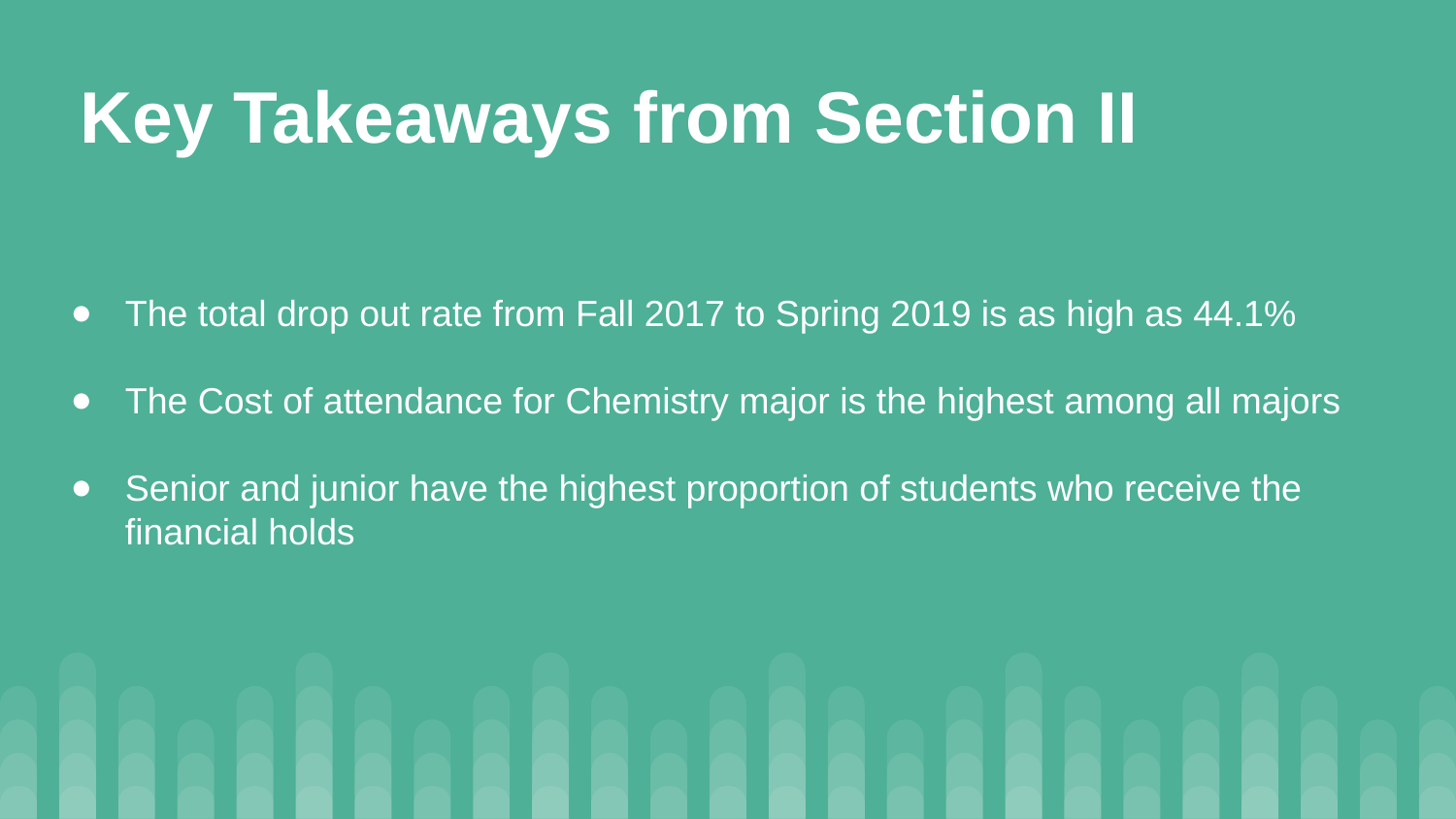

Key Takeaways from Section II

The total drop out rate from Fall 2017 to Spring 2019 is as high as 44.1%

The Cost of attendance for Chemistry major is the highest among all majors

Senior and junior have the highest proportion of students who receive the financial holds